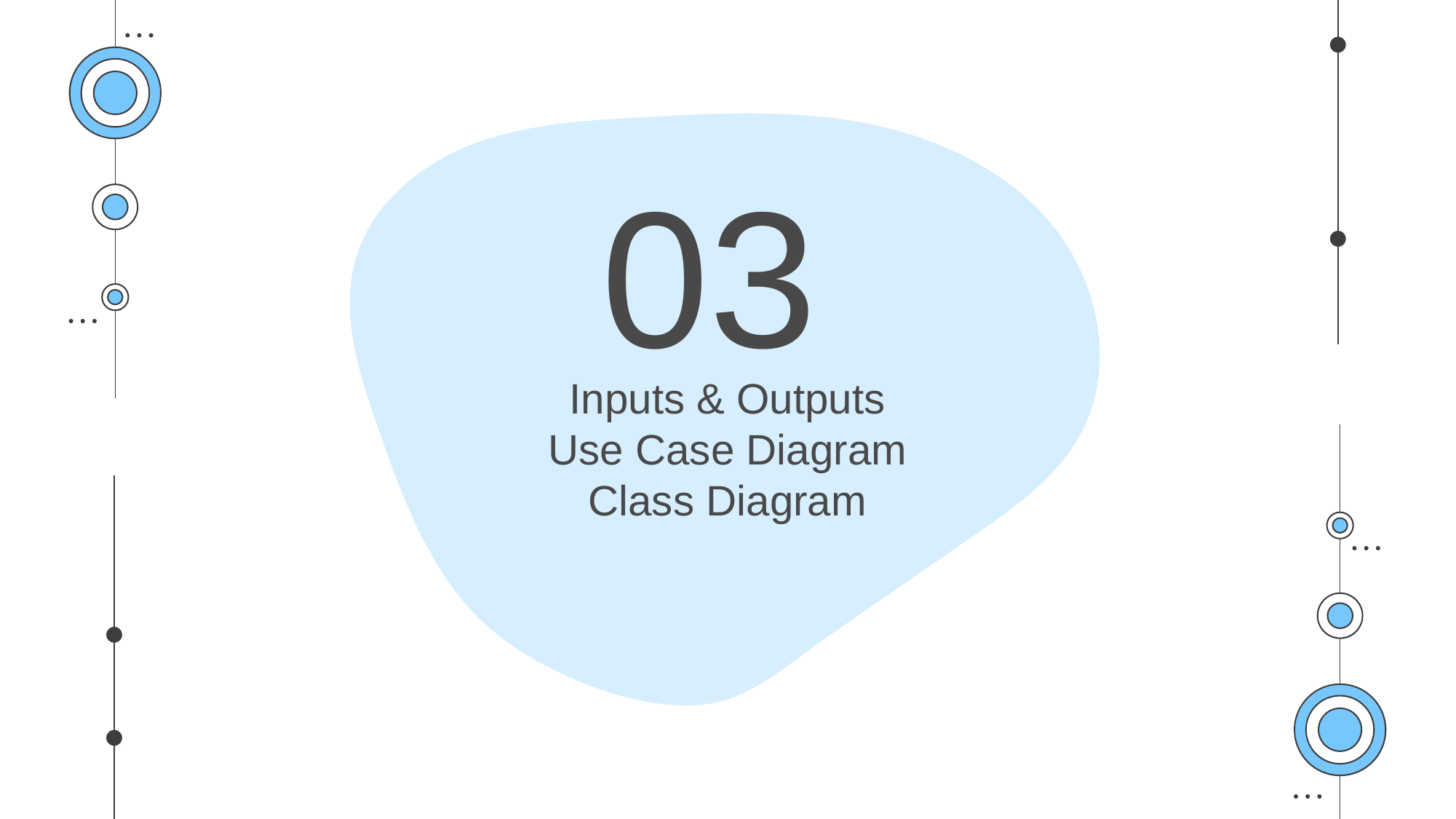

03
# Inputs & Outputs Use Case Diagram Class Diagram